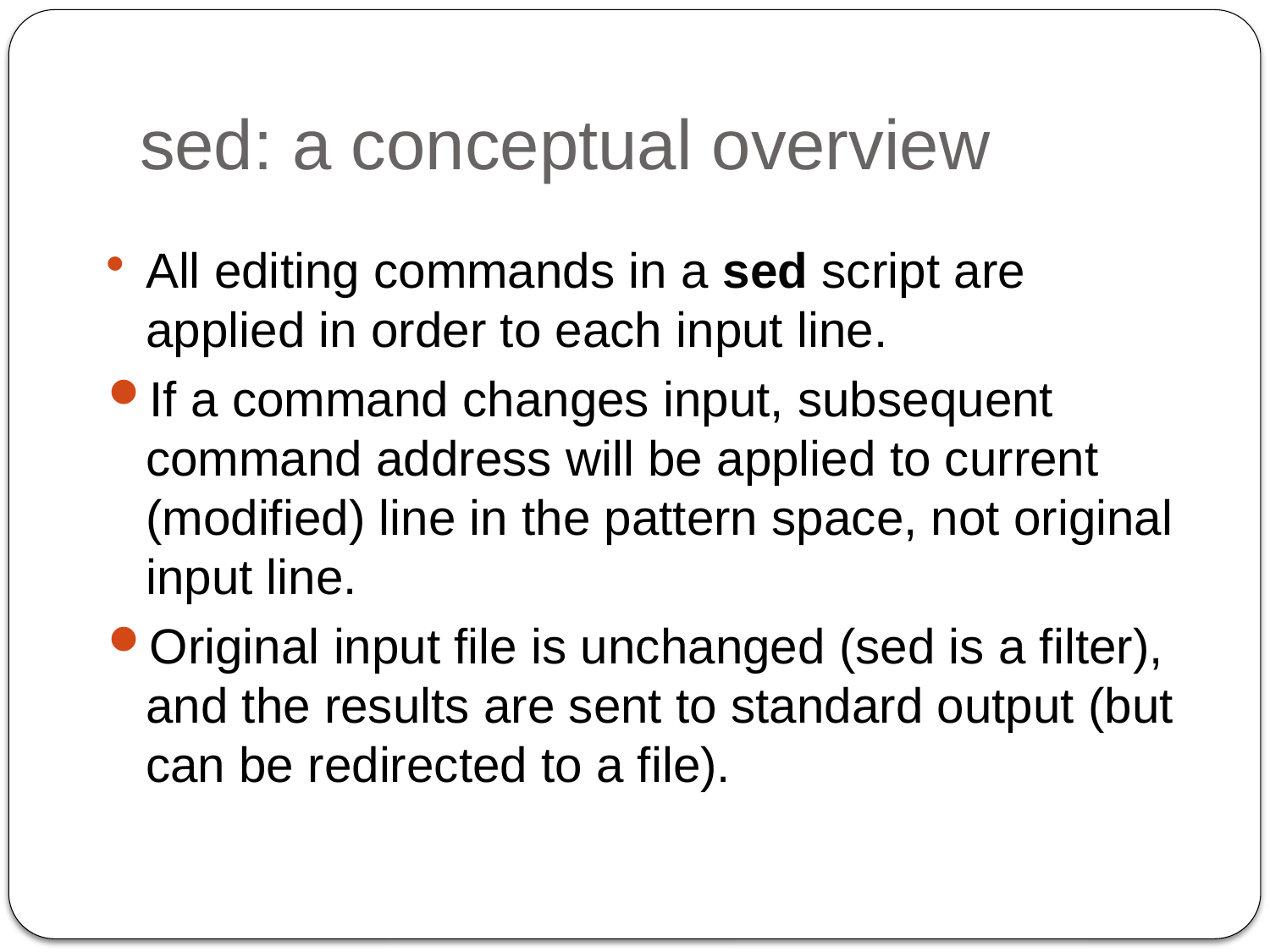

# sed: a conceptual overview
All editing commands in a sed script are applied in order to each input line.
If a command changes input, subsequent command address will be applied to current (modified) line in the pattern space, not original input line.
Original input file is unchanged (sed is a filter), and the results are sent to standard output (but can be redirected to a file).